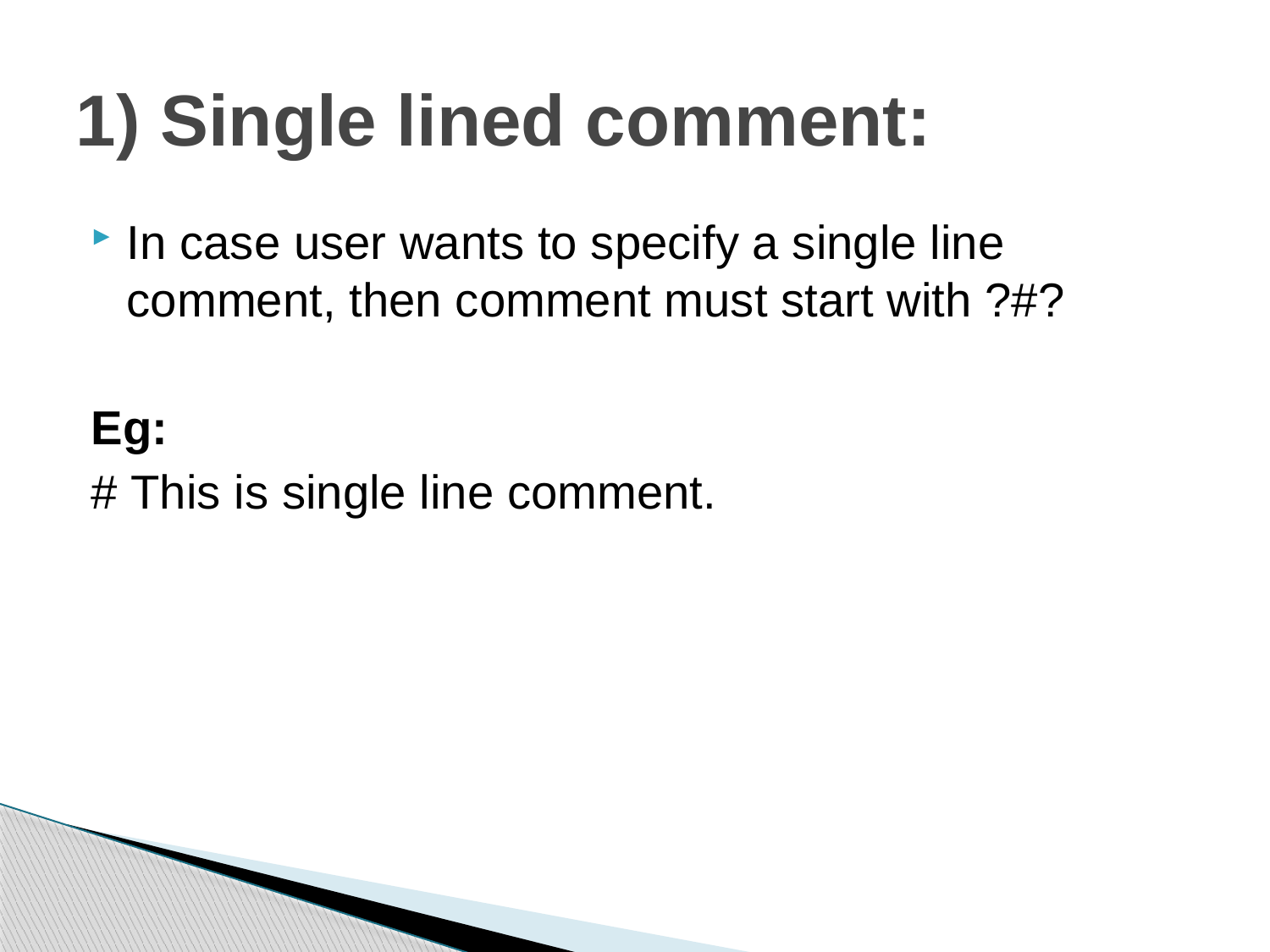

# 1) Single lined comment:
In case user wants to specify a single line comment, then comment must start with ?#?

Eg:
# This is single line comment.